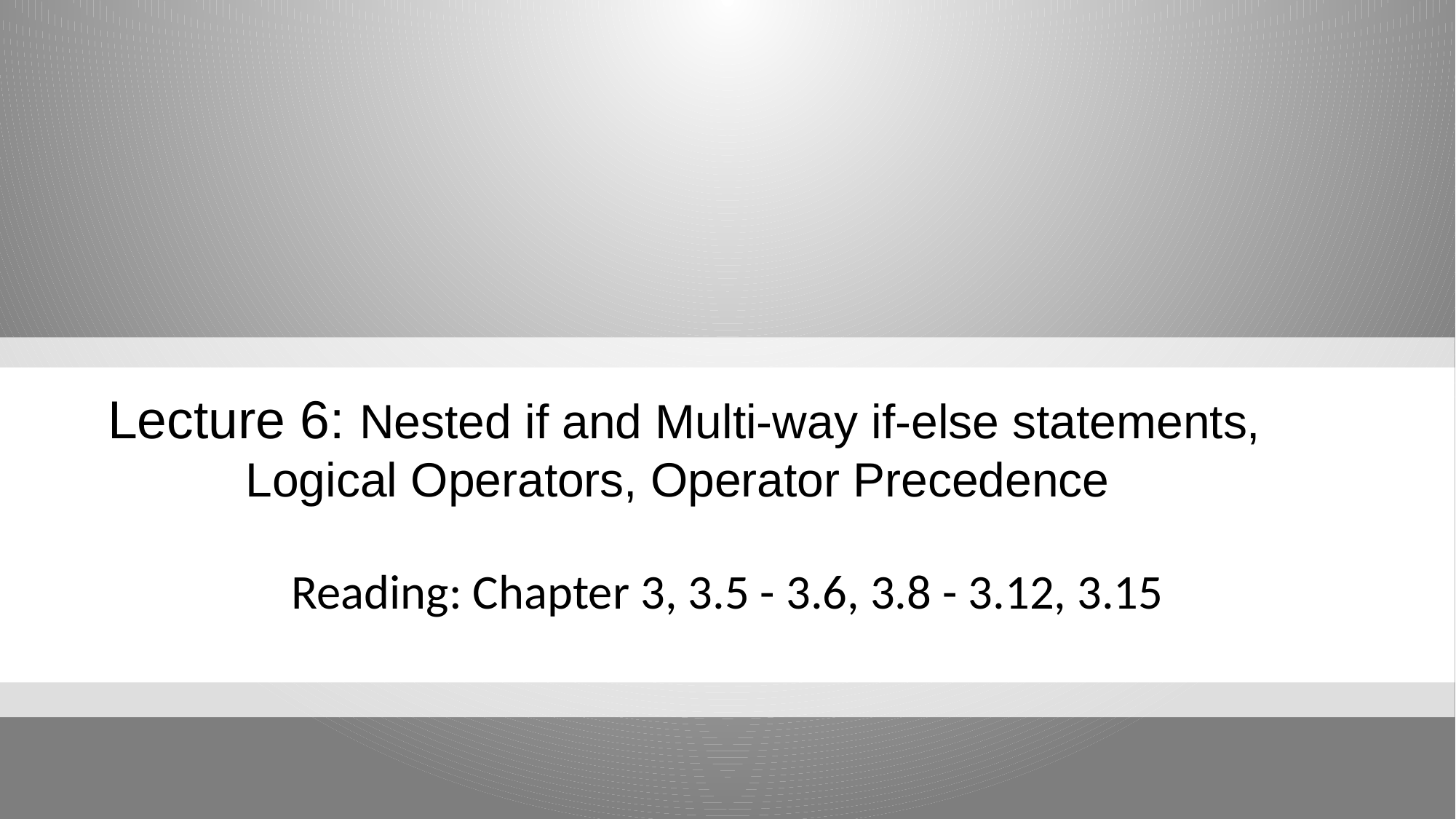

# Lecture 6: Nested if and Multi-way if-else statements, Logical Operators, Operator Precedence
Reading: Chapter 3, 3.5 - 3.6, 3.8 - 3.12, 3.15